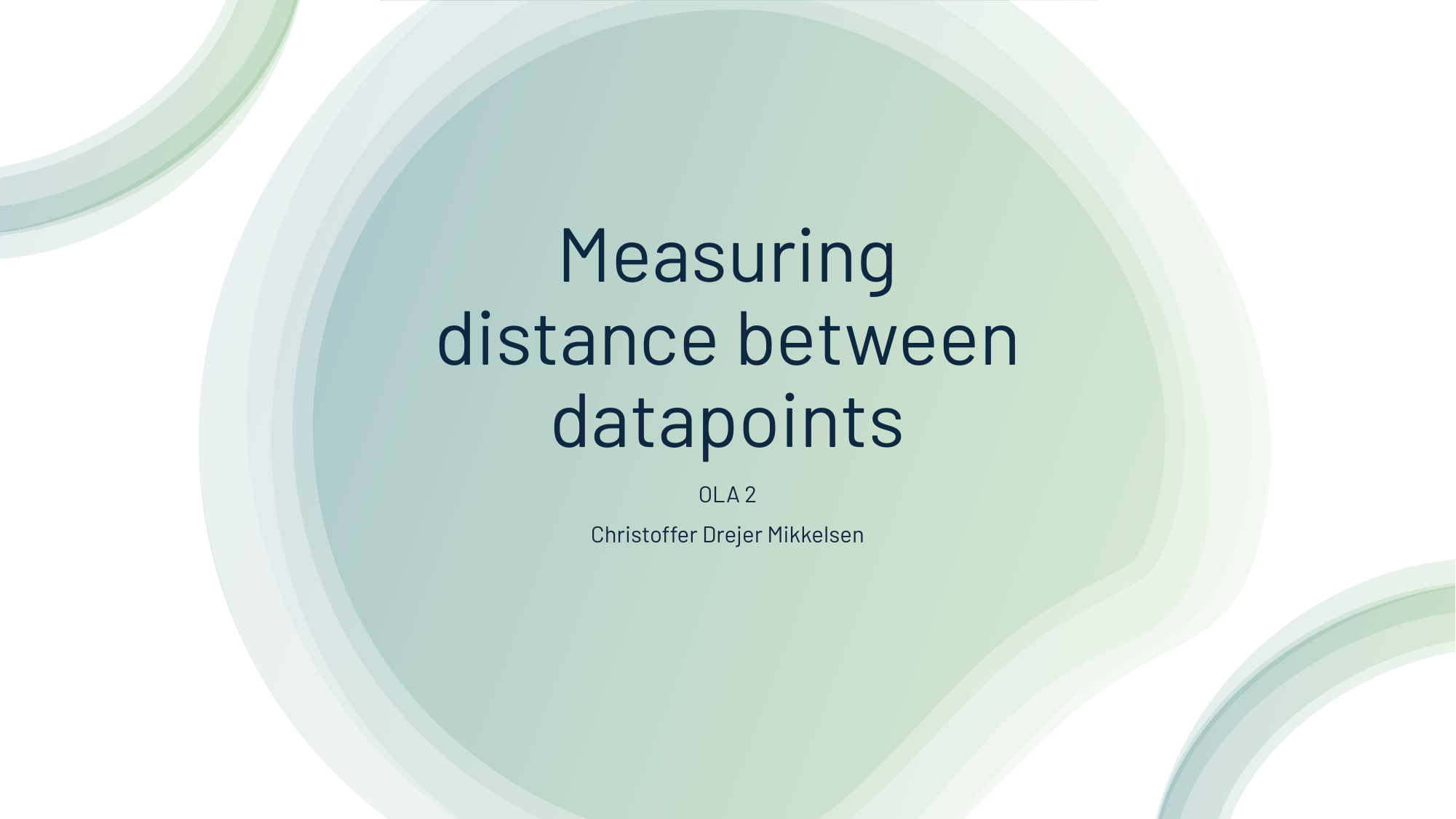

# Measuring distance between datapoints
OLA 2
Christoffer Drejer Mikkelsen